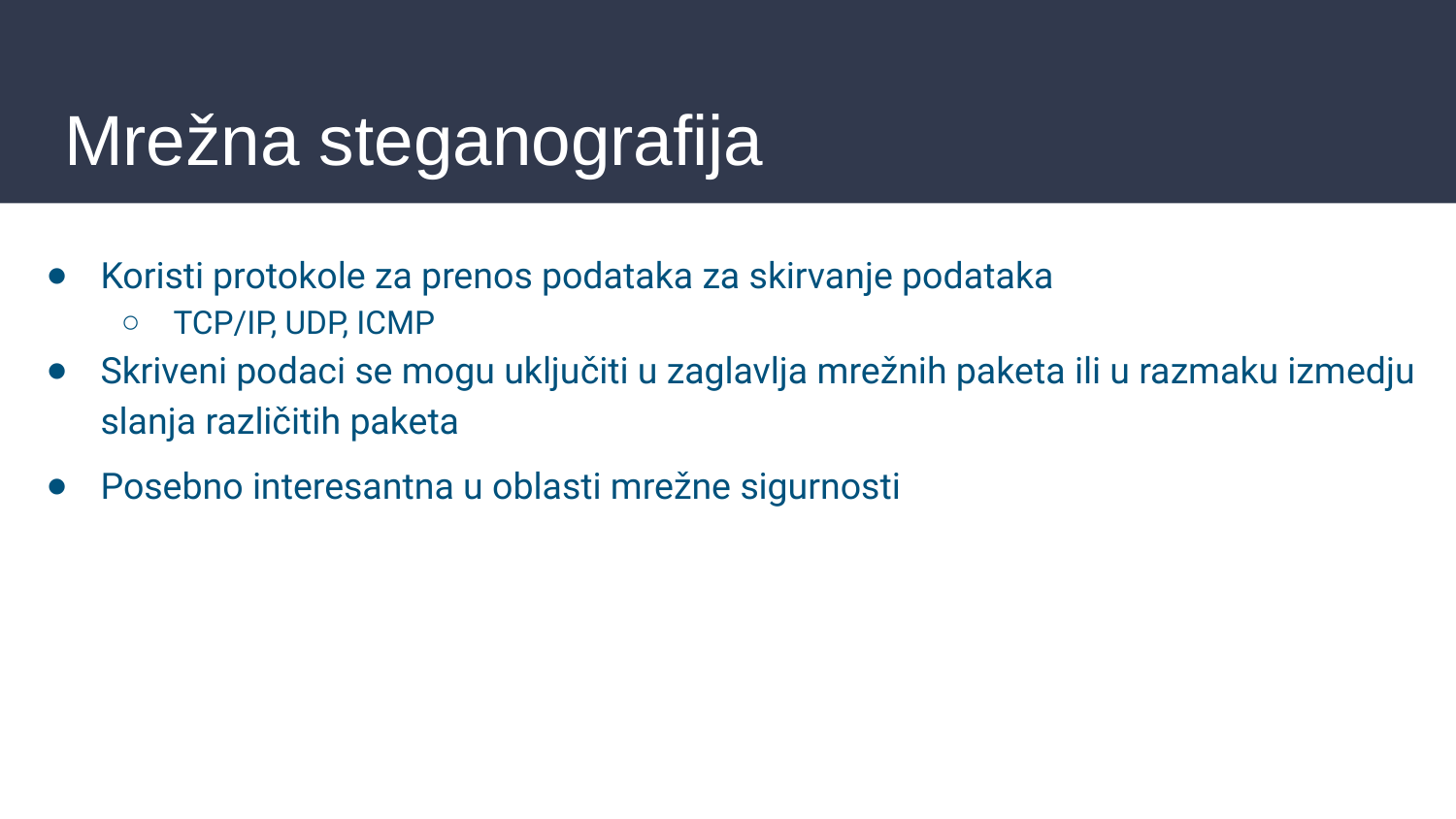

# Mrežna steganografija
Koristi protokole za prenos podataka za skirvanje podataka
TCP/IP, UDP, ICMP
Skriveni podaci se mogu uključiti u zaglavlja mrežnih paketa ili u razmaku izmedju slanja različitih paketa
Posebno interesantna u oblasti mrežne sigurnosti